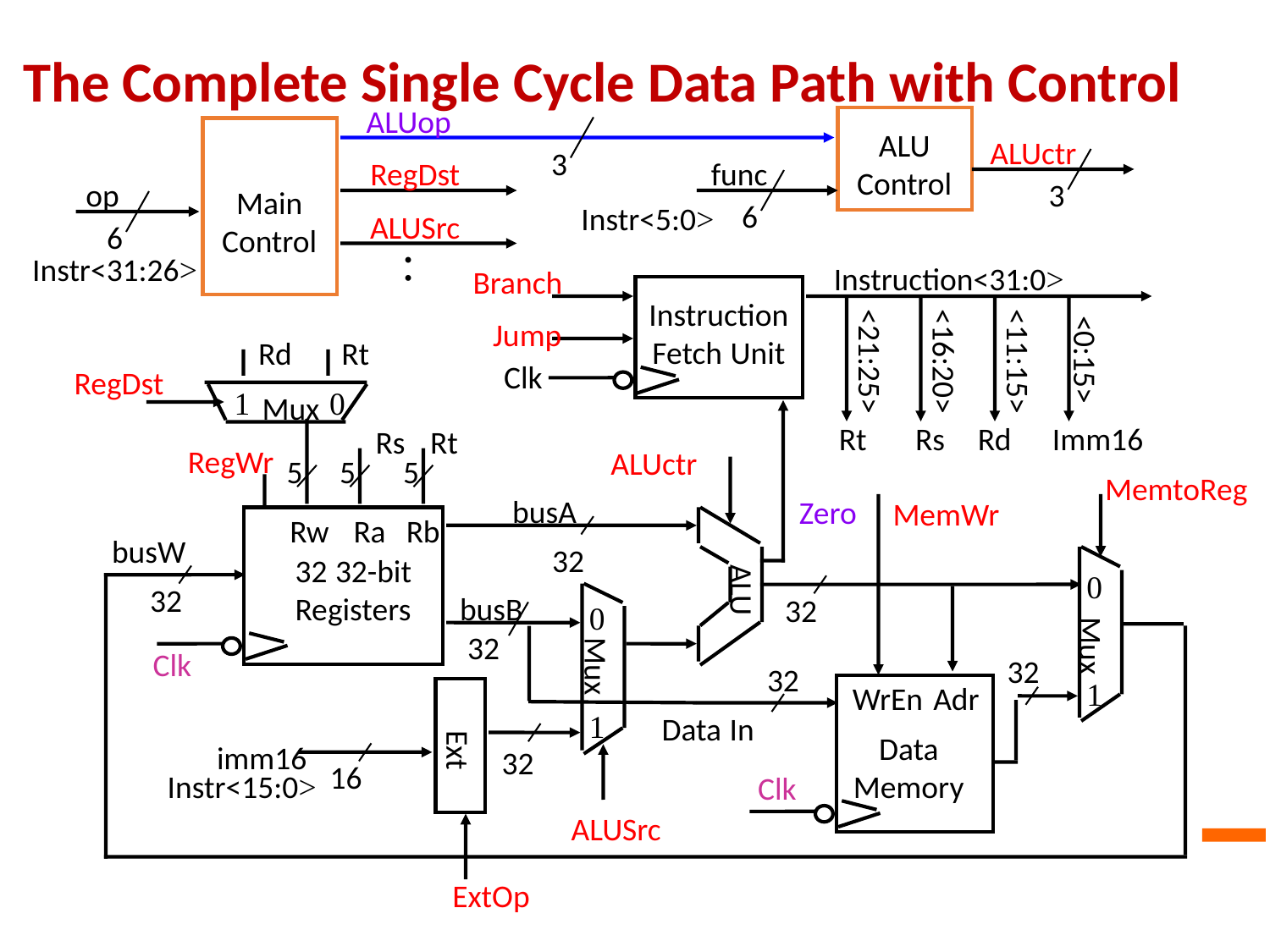

# The Complete Single Cycle Data Path with Control
ALUop

ALU
Control
ALUctr

3
RegDst
func

op

3

Main
Control

6

Instr<5:0>
ALUSrc

6
:

Instr<31:26>
Instruction<31:0>
Branch

Instruction
Fetch Unit

Jump
Rd
Rt
<0:15>
<21:25>
<16:20>
<11:15>

Clk
RegDst

1
0

Mux

Rt
Rs
Rd
Imm16
Rs
Rt

RegWr
ALUctr
5
5
5

MemtoReg

busA
Zero
MemWr

Rw
Ra
Rb

busW

32
32 32-bit
Registers

0
ALU

32

busB

32

0

Mux
32

Clk
Mux

32
32
1
WrEn
Adr

1

Data In

Data
Memory

Ext
imm16

32

16

Instr<15:0>
Clk

ALUSrc

ExtOp